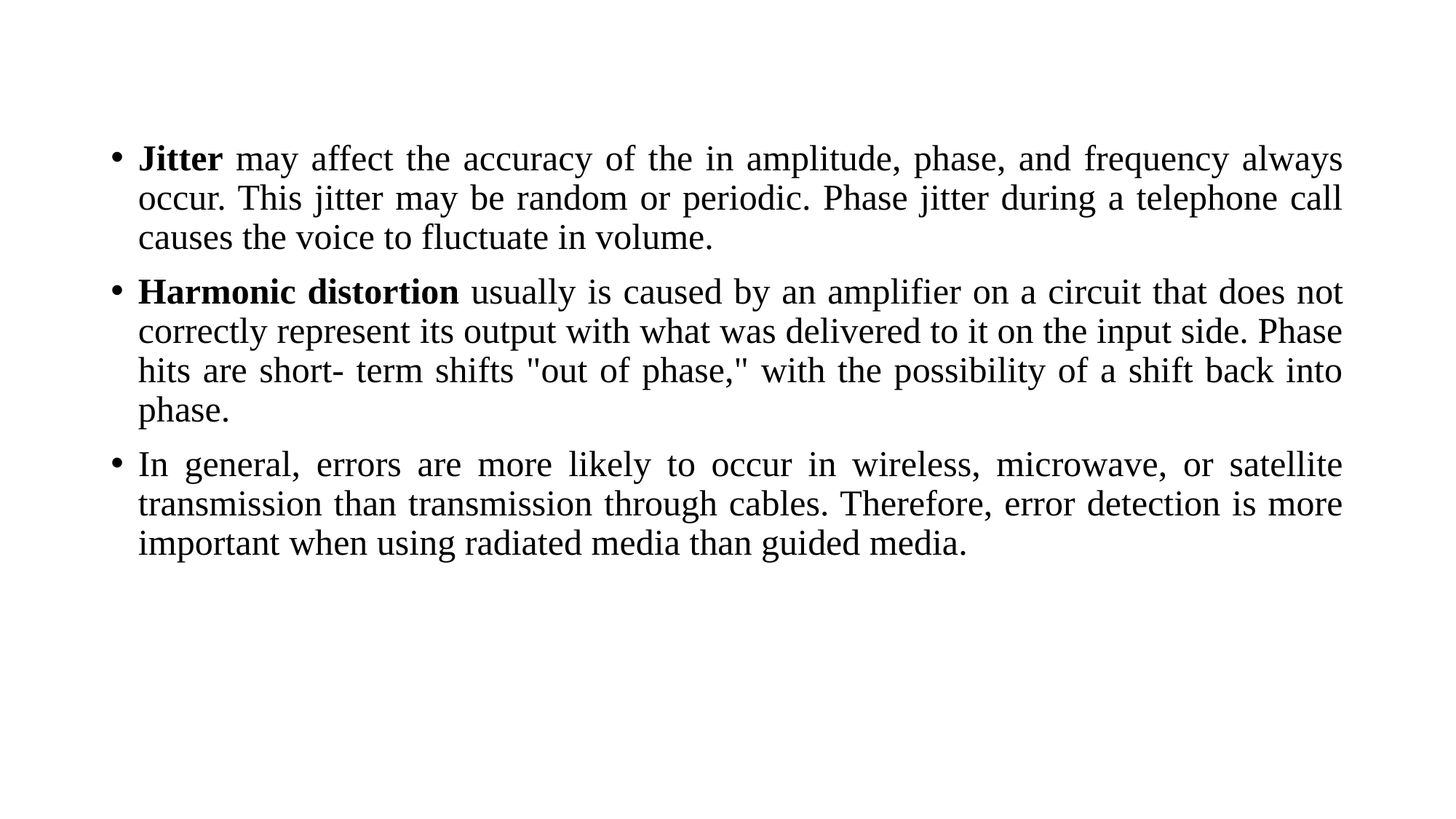

#
Jitter may affect the accuracy of the in amplitude, phase, and frequency always occur. This jitter may be random or periodic. Phase jitter during a telephone call causes the voice to fluctuate in volume.
Harmonic distortion usually is caused by an amplifier on a circuit that does not correctly represent its output with what was delivered to it on the input side. Phase hits are short- term shifts "out of phase," with the possibility of a shift back into phase.
In general, errors are more likely to occur in wireless, microwave, or satellite transmission than transmission through cables. Therefore, error detection is more important when using radiated media than guided media.